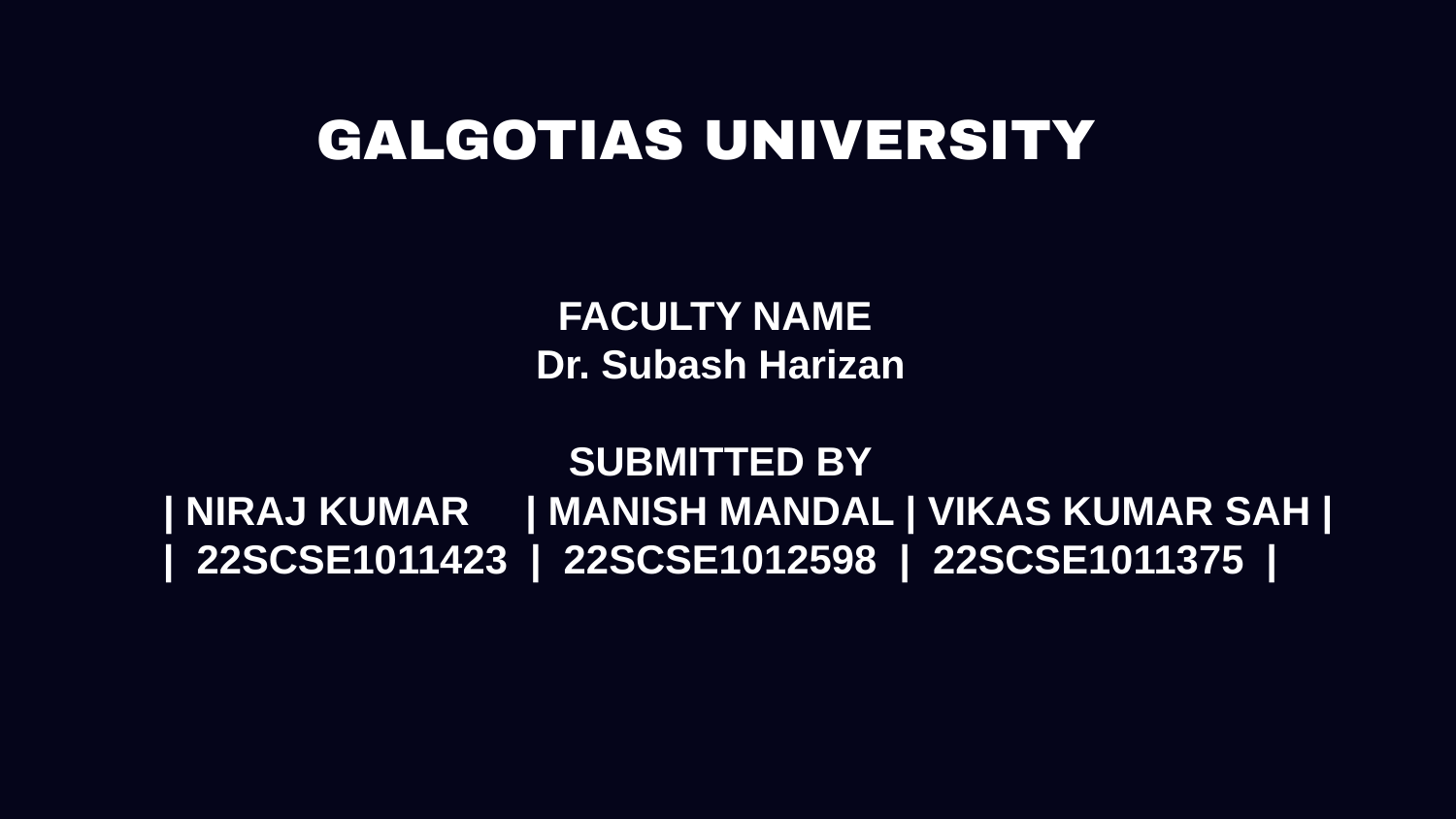

GALGOTIAS UNIVERSITY
# FACULTY NAME Dr. Subash Harizan SUBMITTED BY | NIRAJ KUMAR     | MANISH MANDAL | VIKAS KUMAR SAH | |  22SCSE1011423  |  22SCSE1012598  |  22SCSE1011375  |